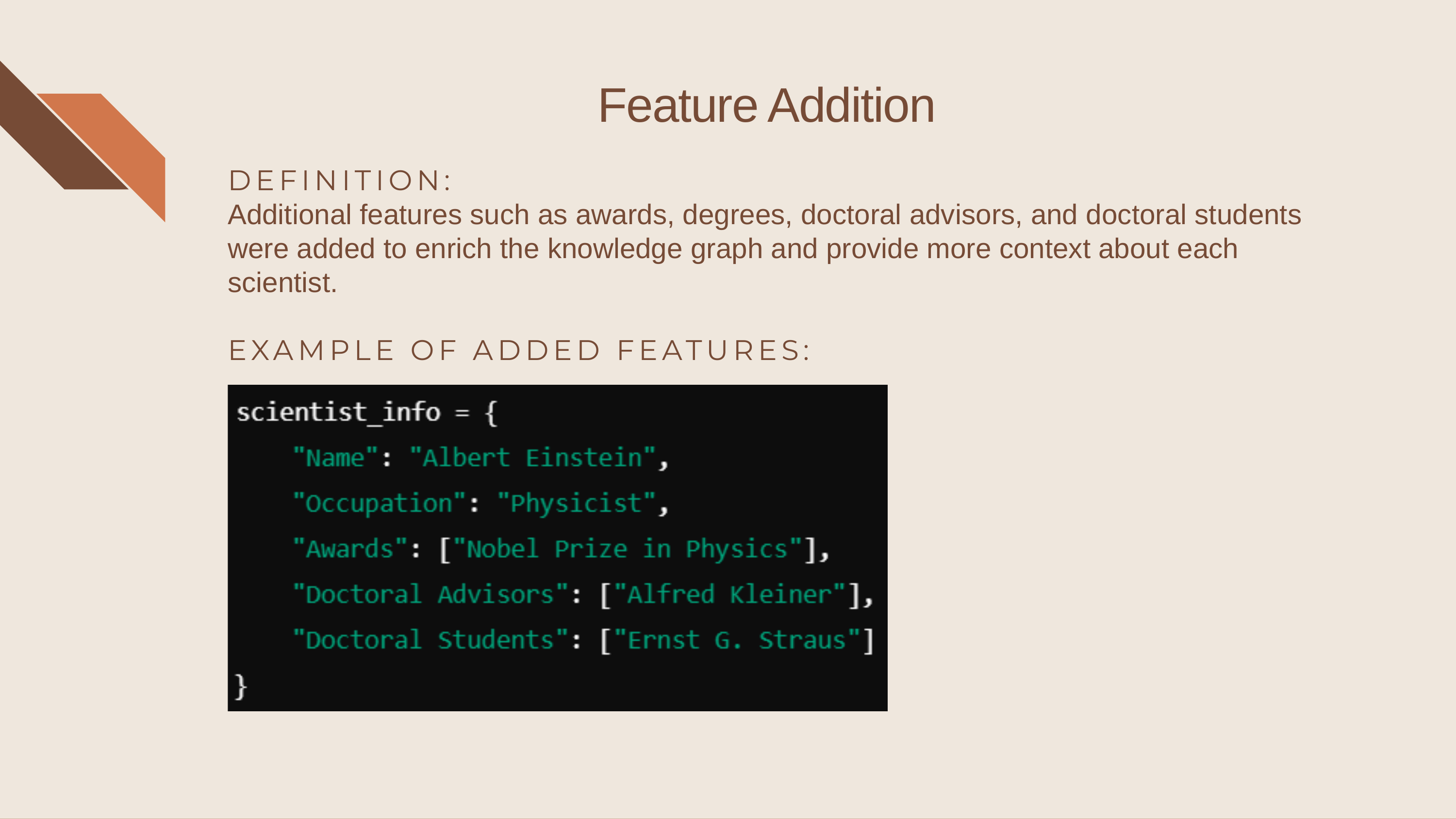

Feature Addition

DEFINITION:
Additional features such as awards, degrees, doctoral advisors, and doctoral students were added to enrich the knowledge graph and provide more context about each scientist.

EXAMPLE OF ADDED FEATURES: